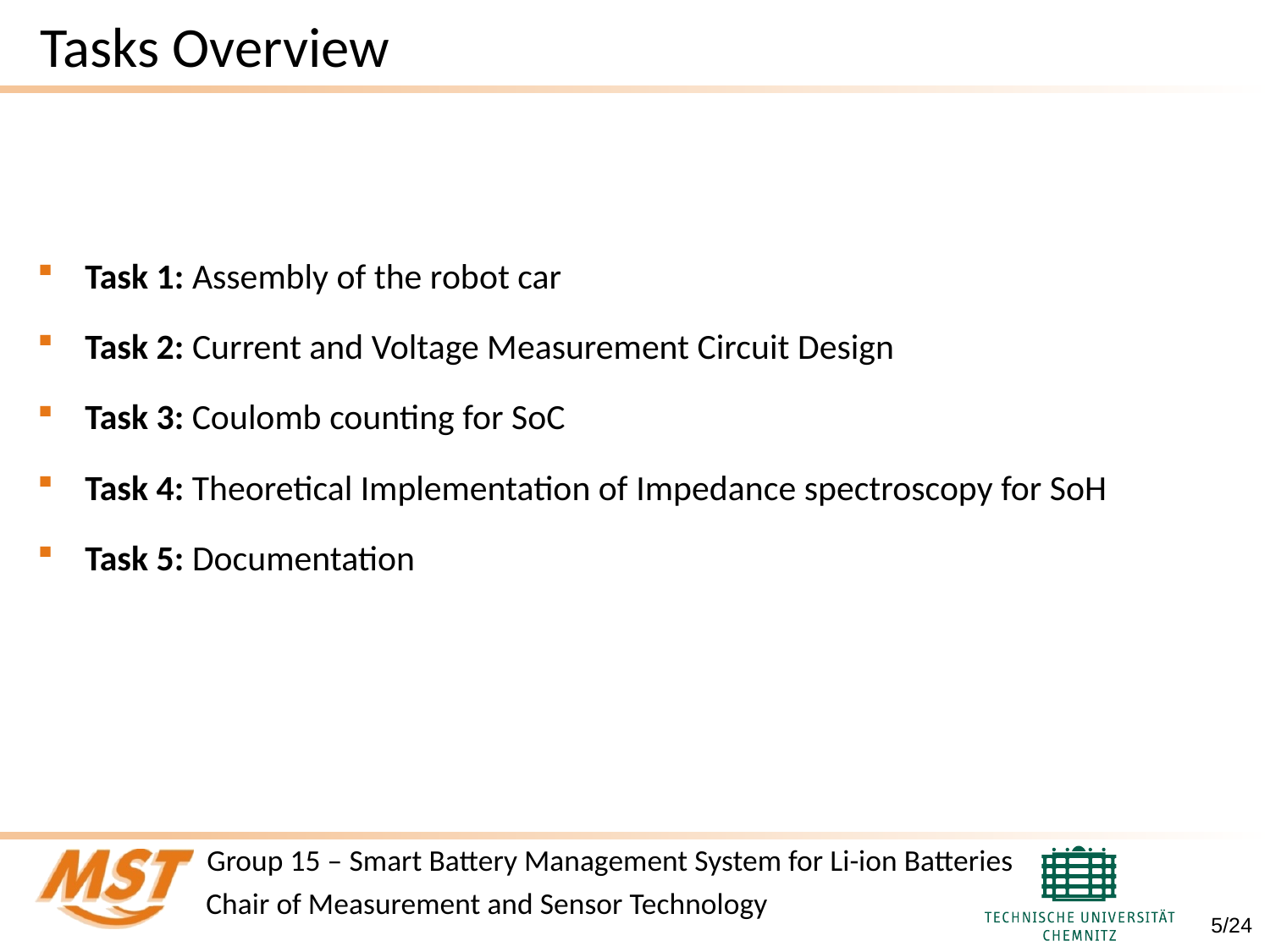

# Tasks Overview

Task 1: Assembly of the robot car
Task 2: Current and Voltage Measurement Circuit Design
Task 3: Coulomb counting for SoC
Task 4: Theoretical Implementation of Impedance spectroscopy for SoH
Task 5: Documentation